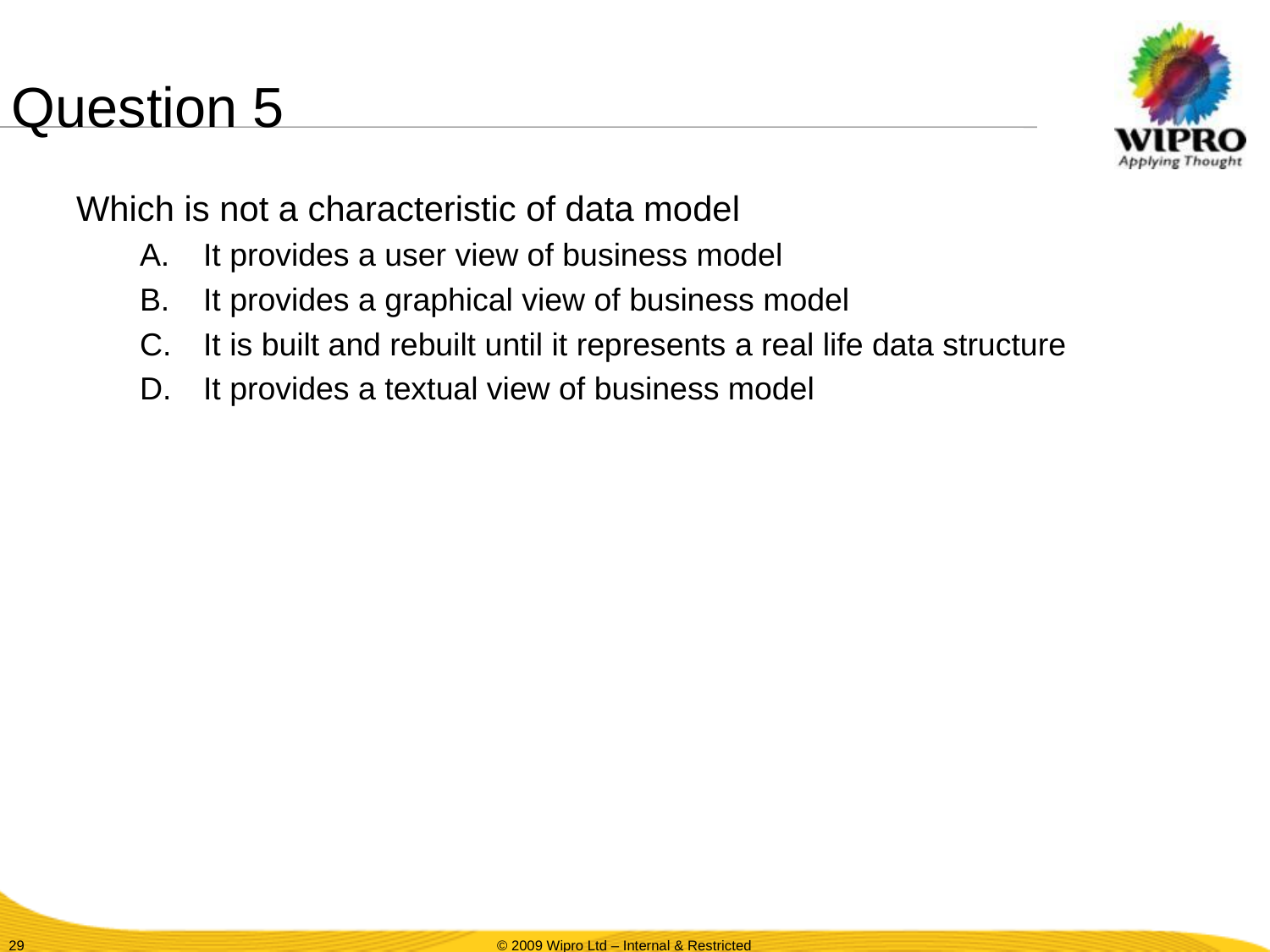

# Question 5
Which is not a characteristic of data model
It provides a user view of business model
It provides a graphical view of business model
It is built and rebuilt until it represents a real life data structure
It provides a textual view of business model